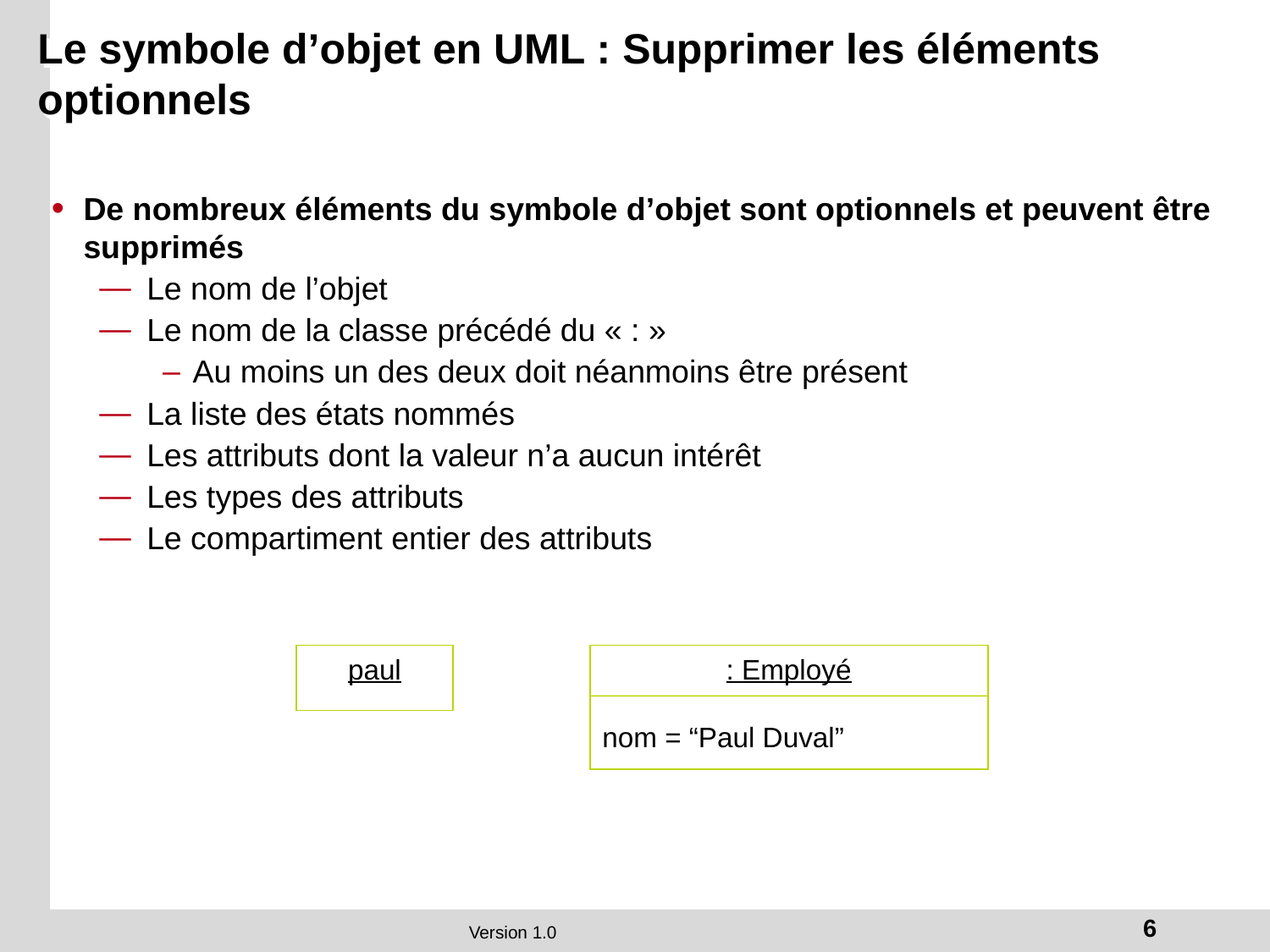

# Le symbole d’objet en UML : Supprimer les éléments optionnels
De nombreux éléments du symbole d’objet sont optionnels et peuvent être supprimés
Le nom de l’objet
Le nom de la classe précédé du « : »
Au moins un des deux doit néanmoins être présent
La liste des états nommés
Les attributs dont la valeur n’a aucun intérêt
Les types des attributs
Le compartiment entier des attributs
paul

: Employé

nom = “Paul Duval”